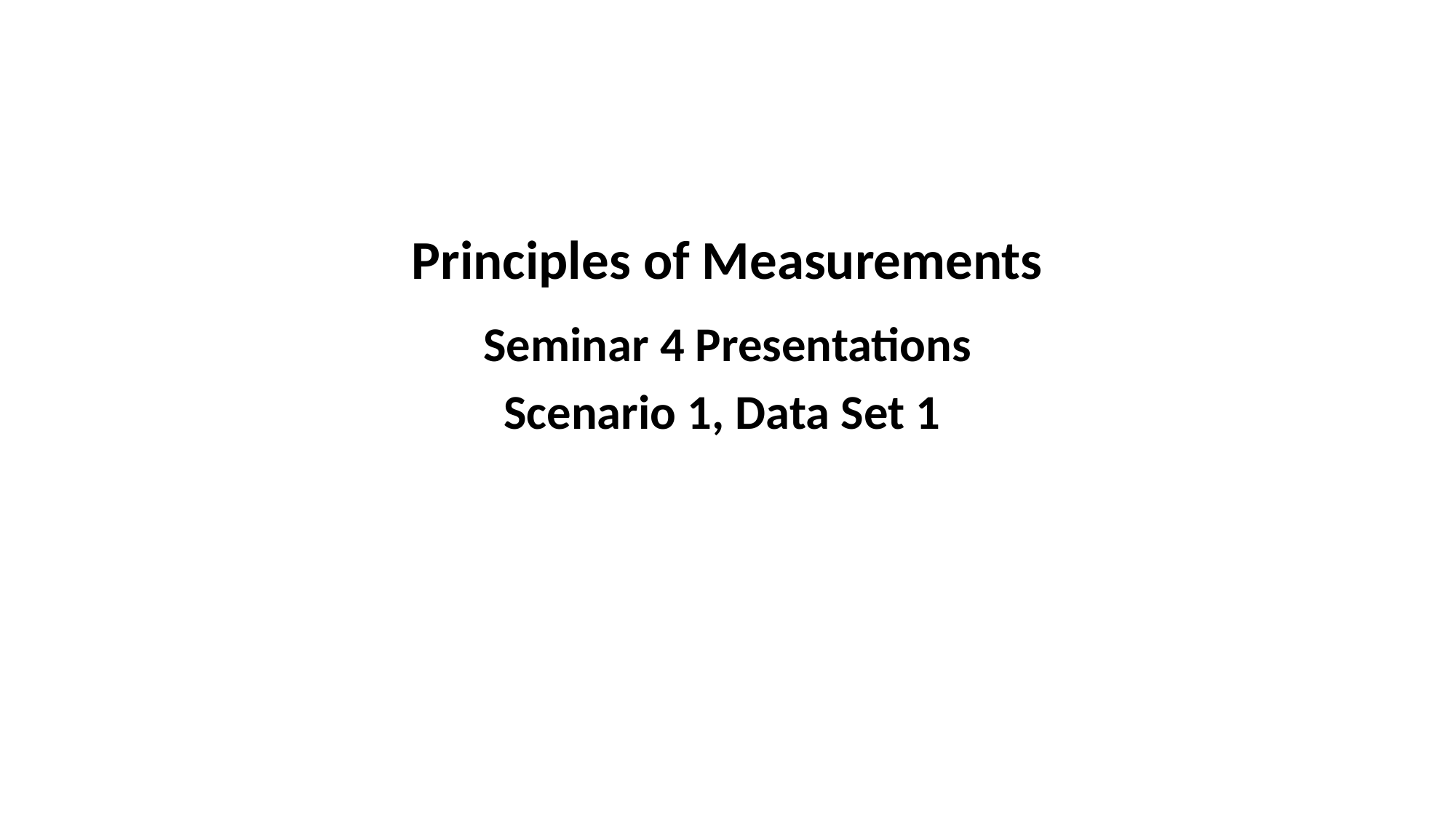

#
Principles of Measurements
Seminar 4 Presentations
Scenario 1, Data Set 1